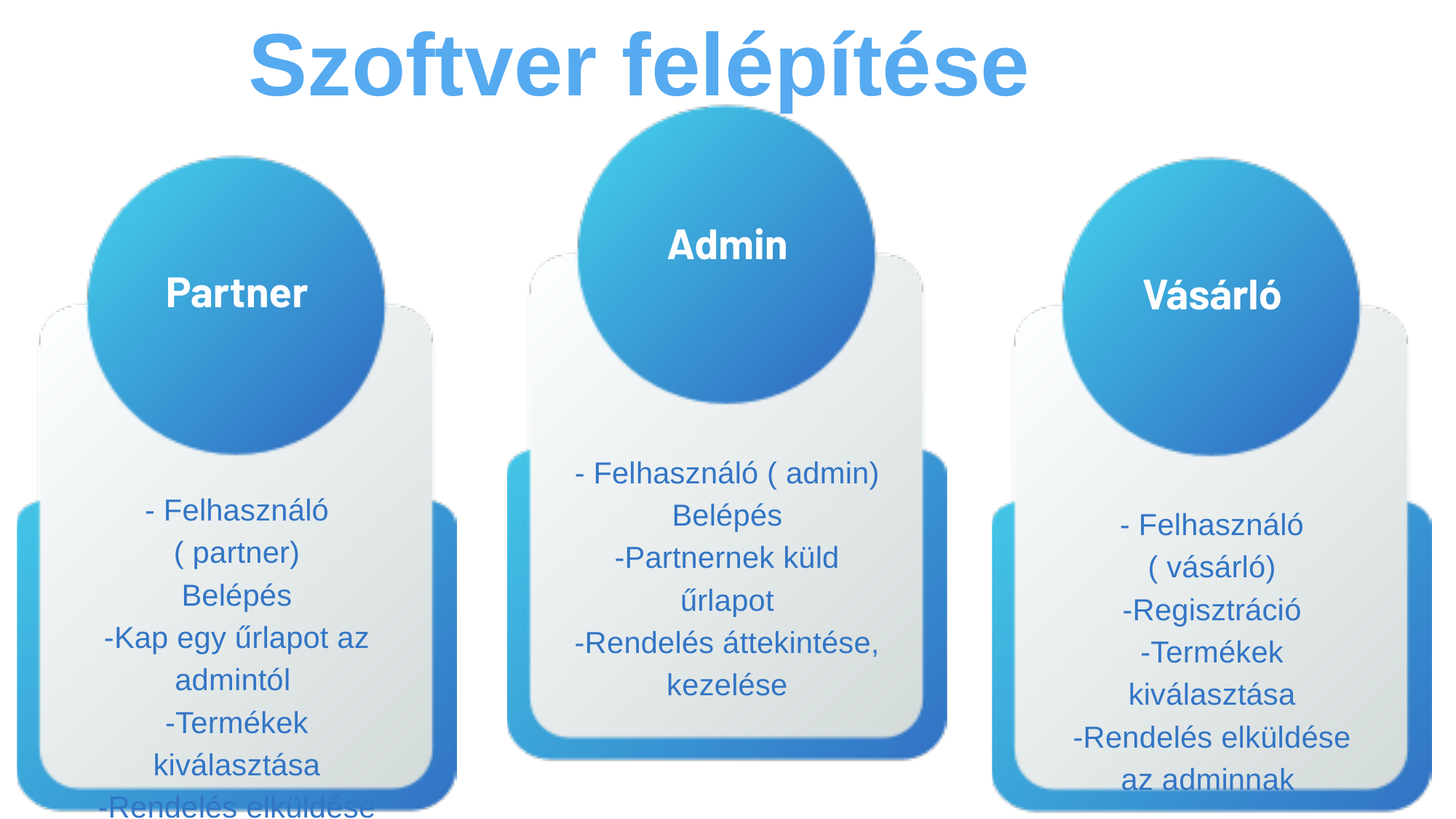

# Szoftver felépítése​

Admin
Partner
Vásárló
- Felhasználó ( admin)
Belépés
-Partnernek küld űrlapot
-Rendelés áttekintése, kezelése
- Felhasználó ( partner)
Belépés
-Kap egy űrlapot az admintól
-Termékek kiválasztása
-Rendelés elküldése az adminnak

- Felhasználó ( vásárló)
-Regisztráció
-Termékek kiválasztása
-Rendelés elküldése az adminnak